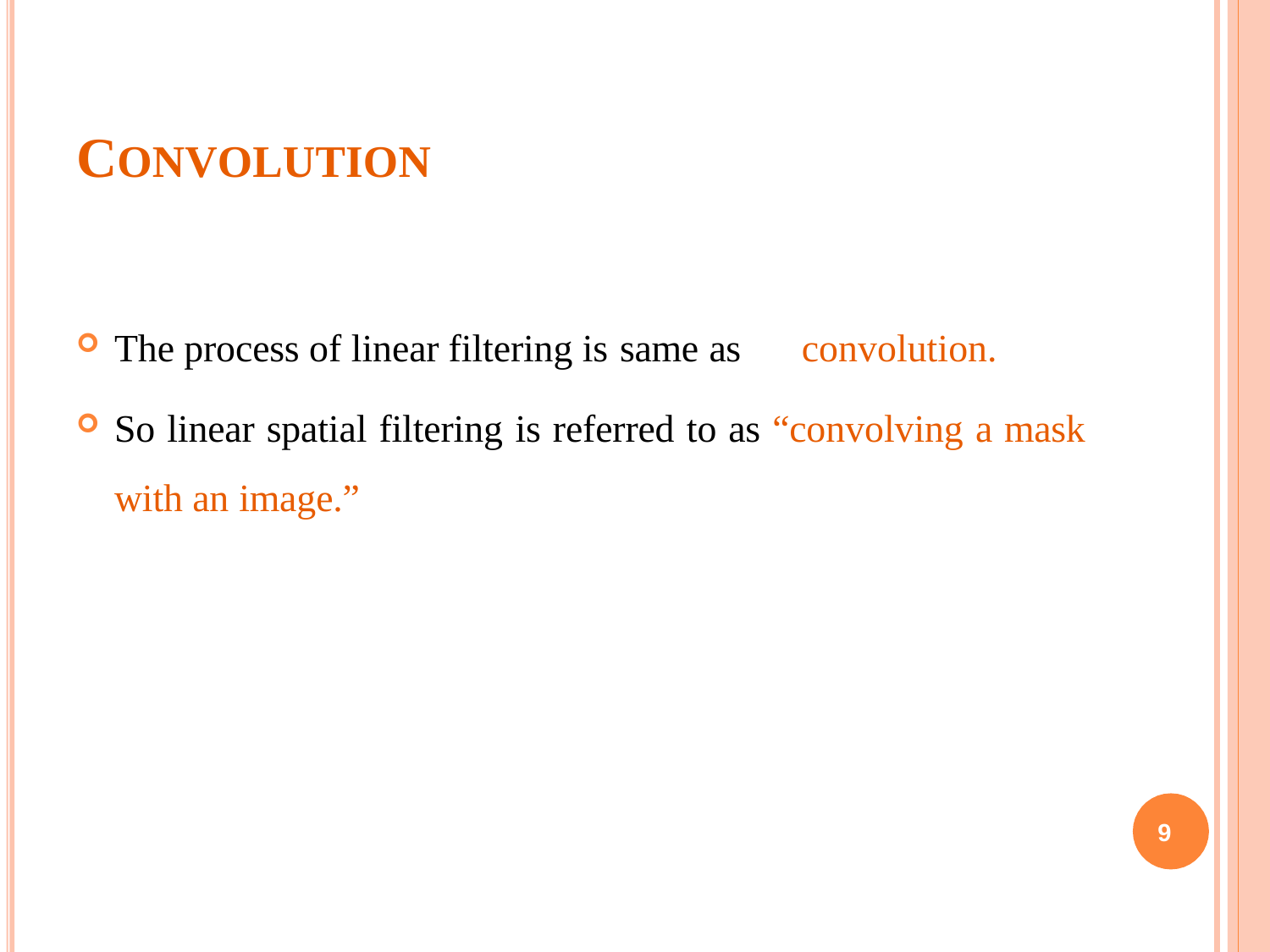

# CONVOLUTION
The process of linear filtering is same as	convolution.
So linear spatial filtering is referred to as “convolving a mask
with an image.”
9